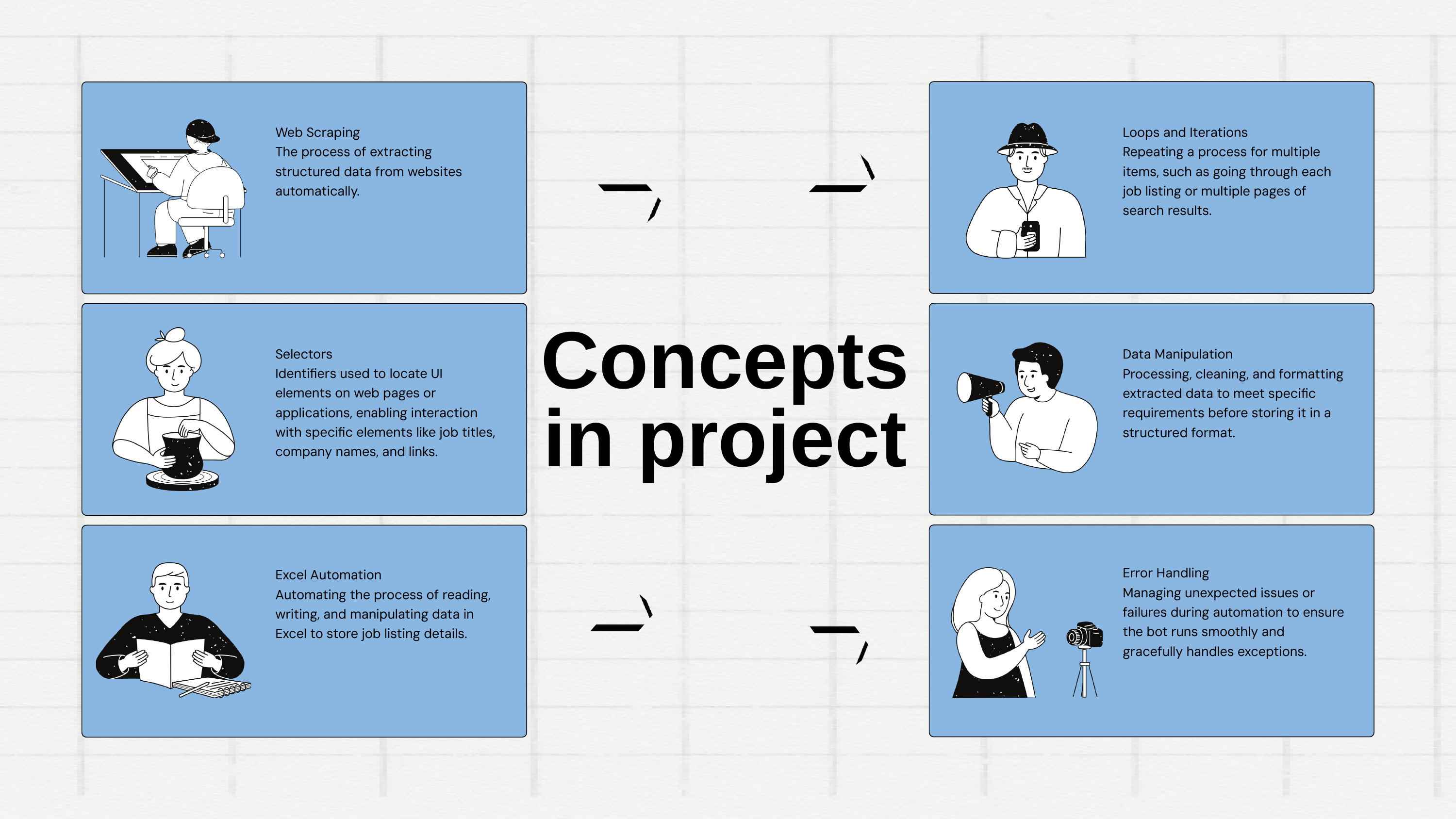

Web Scraping
The process of extracting structured data from websites automatically.
Loops and Iterations
Repeating a process for multiple items, such as going through each job listing or multiple pages of search results.

Concepts in project

Selectors
Identifiers used to locate UI elements on web pages or applications, enabling interaction with specific elements like job titles, company names, and links.
Data Manipulation
Processing, cleaning, and formatting extracted data to meet specific requirements before storing it in a structured format.

Error Handling
Managing unexpected issues or failures during automation to ensure the bot runs smoothly and gracefully handles exceptions.

Excel Automation
Automating the process of reading, writing, and manipulating data in Excel to store job listing details.